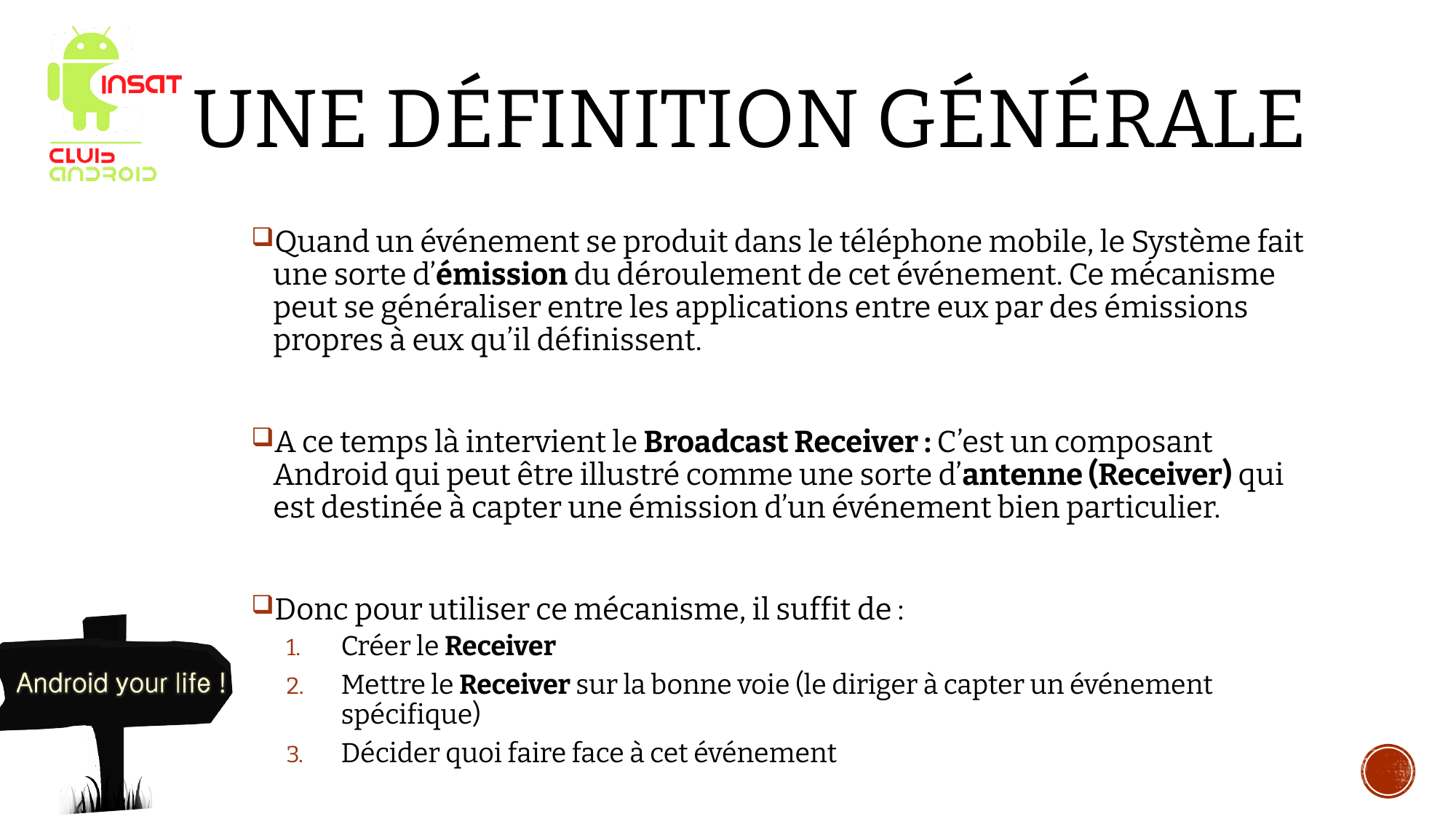

# Une définition générale
Quand un événement se produit dans le téléphone mobile, le Système fait une sorte d’émission du déroulement de cet événement. Ce mécanisme peut se généraliser entre les applications entre eux par des émissions propres à eux qu’il définissent.

A ce temps là intervient le Broadcast Receiver : C’est un composant Android qui peut être illustré comme une sorte d’antenne (Receiver) qui est destinée à capter une émission d’un événement bien particulier.

Donc pour utiliser ce mécanisme, il suffit de :
Créer le Receiver
Mettre le Receiver sur la bonne voie (le diriger à capter un événement spécifique)
Décider quoi faire face à cet événement